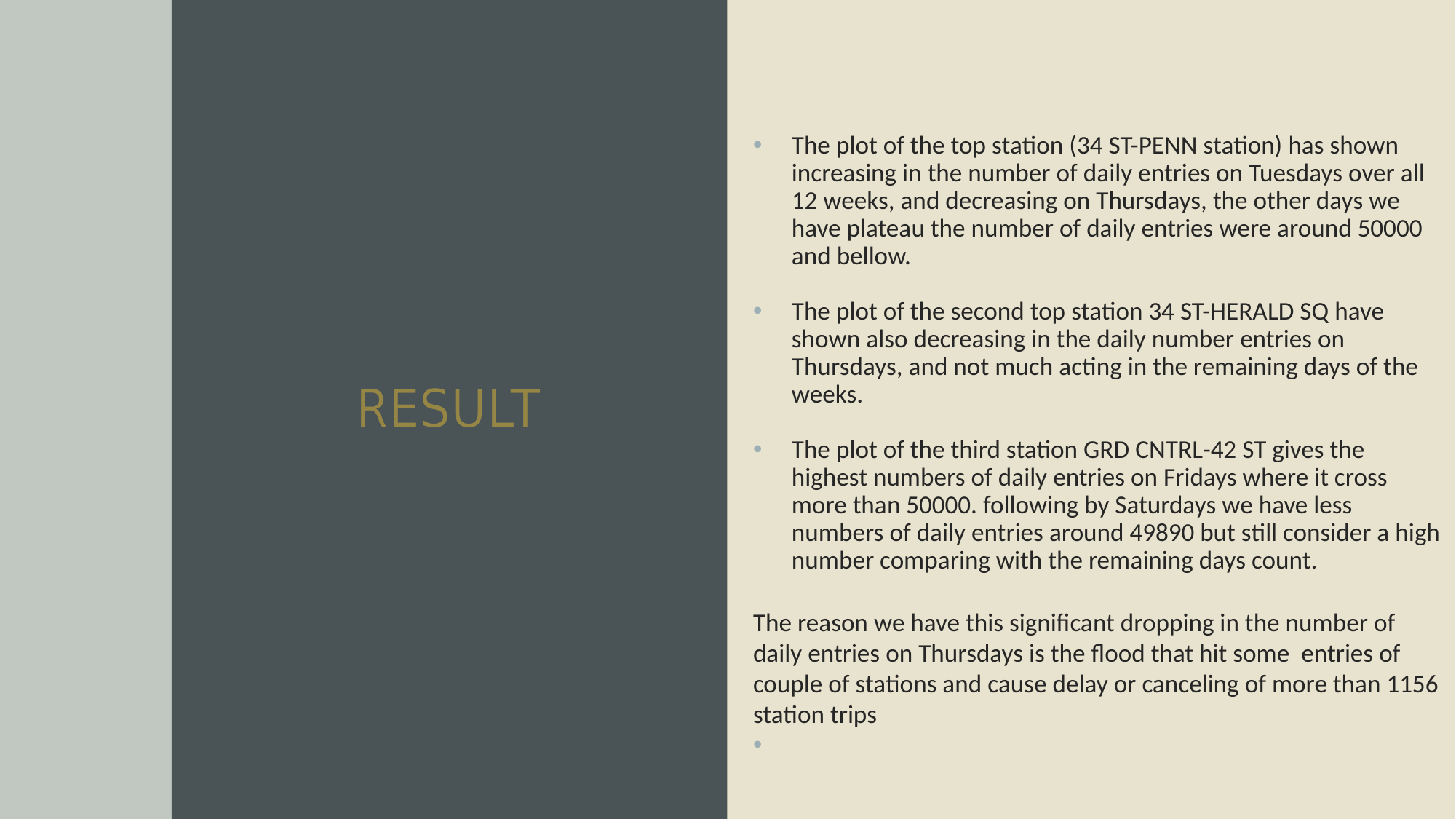

# result
The plot of the top station (34 ST-PENN station) has shown increasing in the number of daily entries on Tuesdays over all 12 weeks, and decreasing on Thursdays, the other days we have plateau the number of daily entries were around 50000 and bellow.

The plot of the second top station 34 ST-HERALD SQ have shown also decreasing in the daily number entries on Thursdays, and not much acting in the remaining days of the weeks.

The plot of the third station GRD CNTRL-42 ST gives the highest numbers of daily entries on Fridays where it cross more than 50000. following by Saturdays we have less numbers of daily entries around 49890 but still consider a high number comparing with the remaining days count.

The reason we have this significant dropping in the number of daily entries on Thursdays is the flood that hit some  entries of couple of stations and cause delay or canceling of more than 1156 station trips